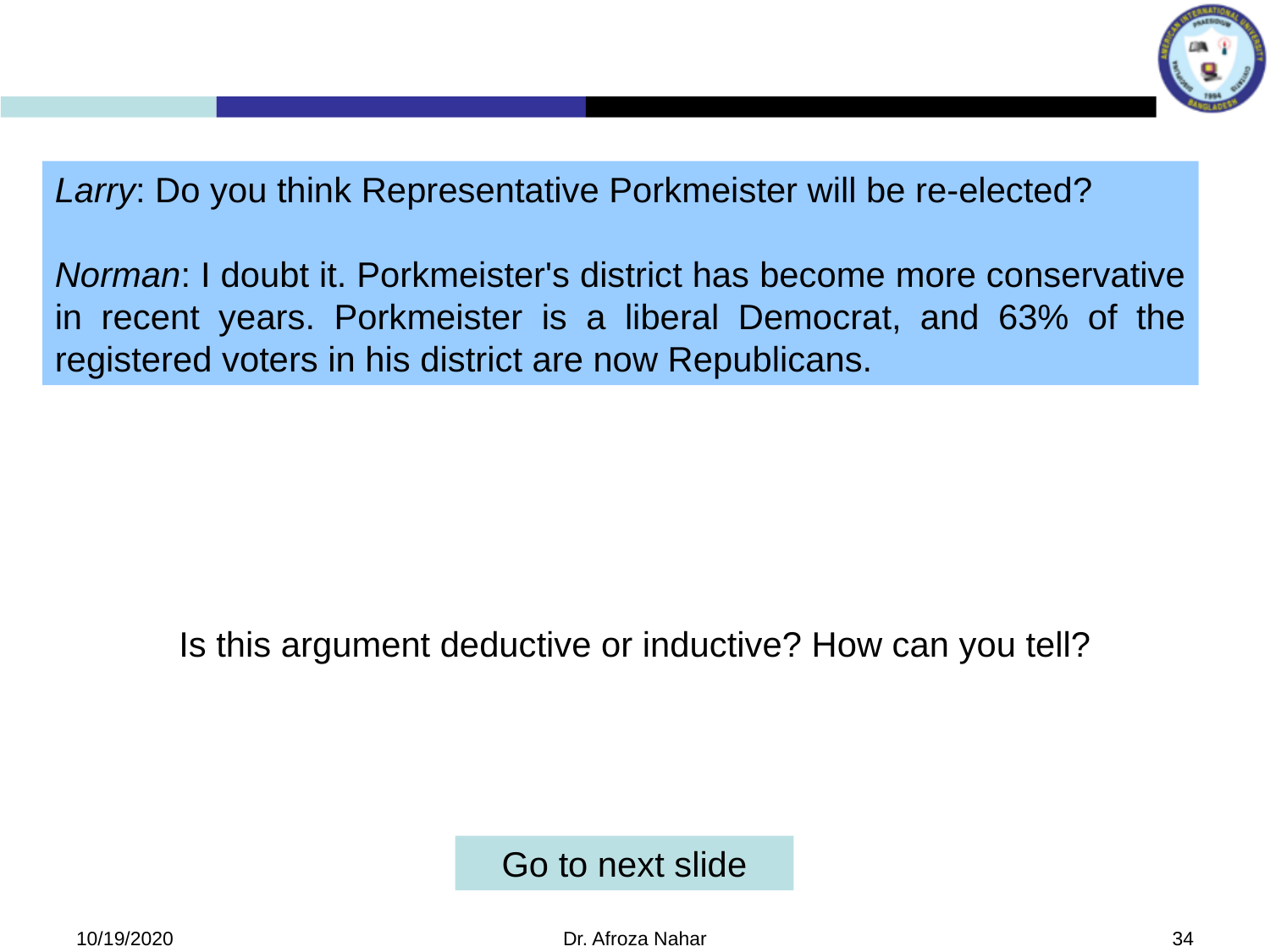

Larry: Do you think Representative Porkmeister will be re-elected?

Norman: I doubt it. Porkmeister's district has become more conservative in recent years. Porkmeister is a liberal Democrat, and 63% of the registered voters in his district are now Republicans.

Is this argument deductive or inductive? How can you tell?

Go to next slide
10/19/2020
Dr. Afroza Nahar
34